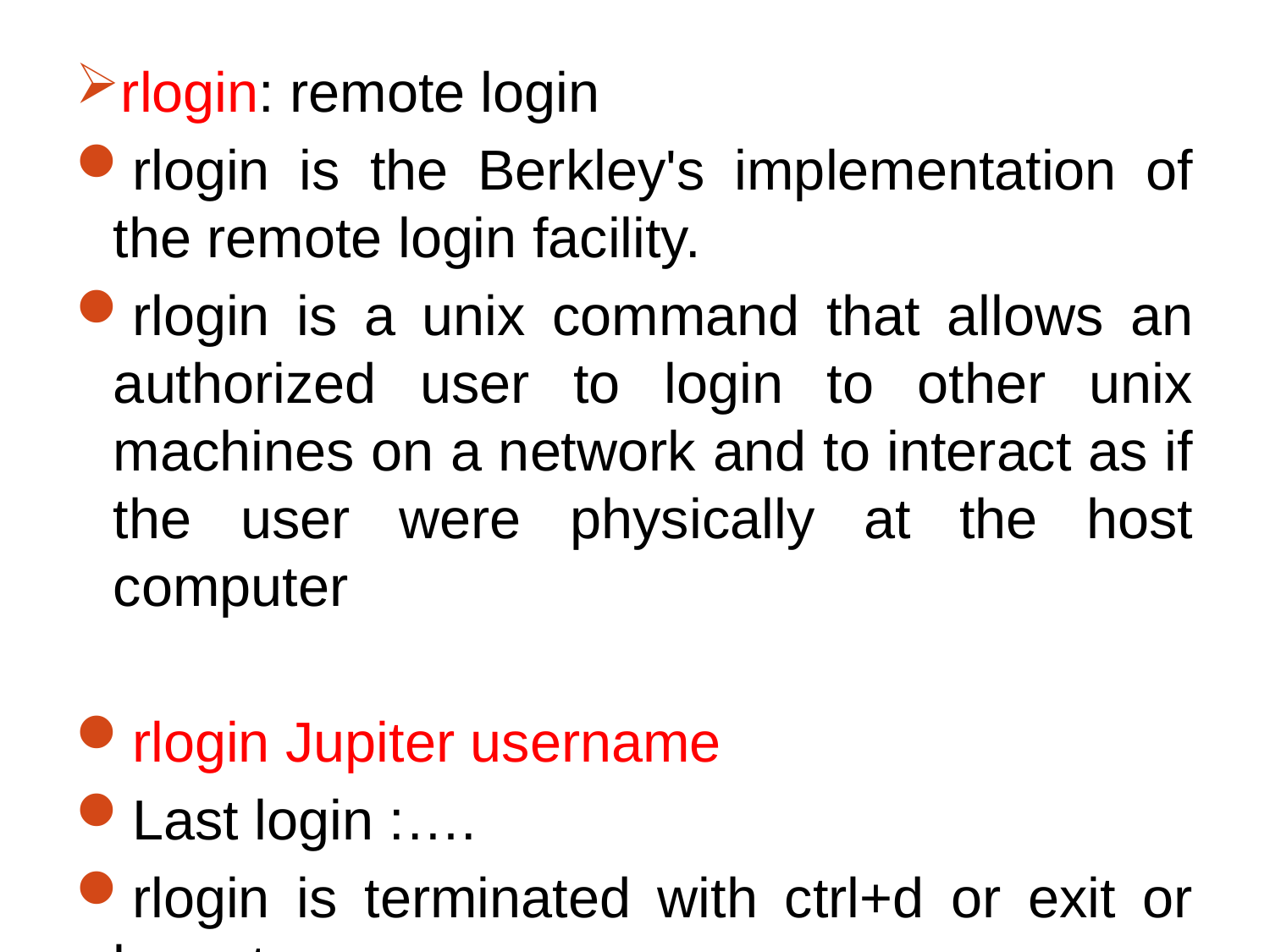

rlogin: remote login
rlogin is the Berkley's implementation of the remote login facility.
rlogin is a unix command that allows an authorized user to login to other unix machines on a network and to interact as if the user were physically at the host computer

rlogin Jupiter username
Last login :….
rlogin is terminated with ctrl+d or exit or logout.
9